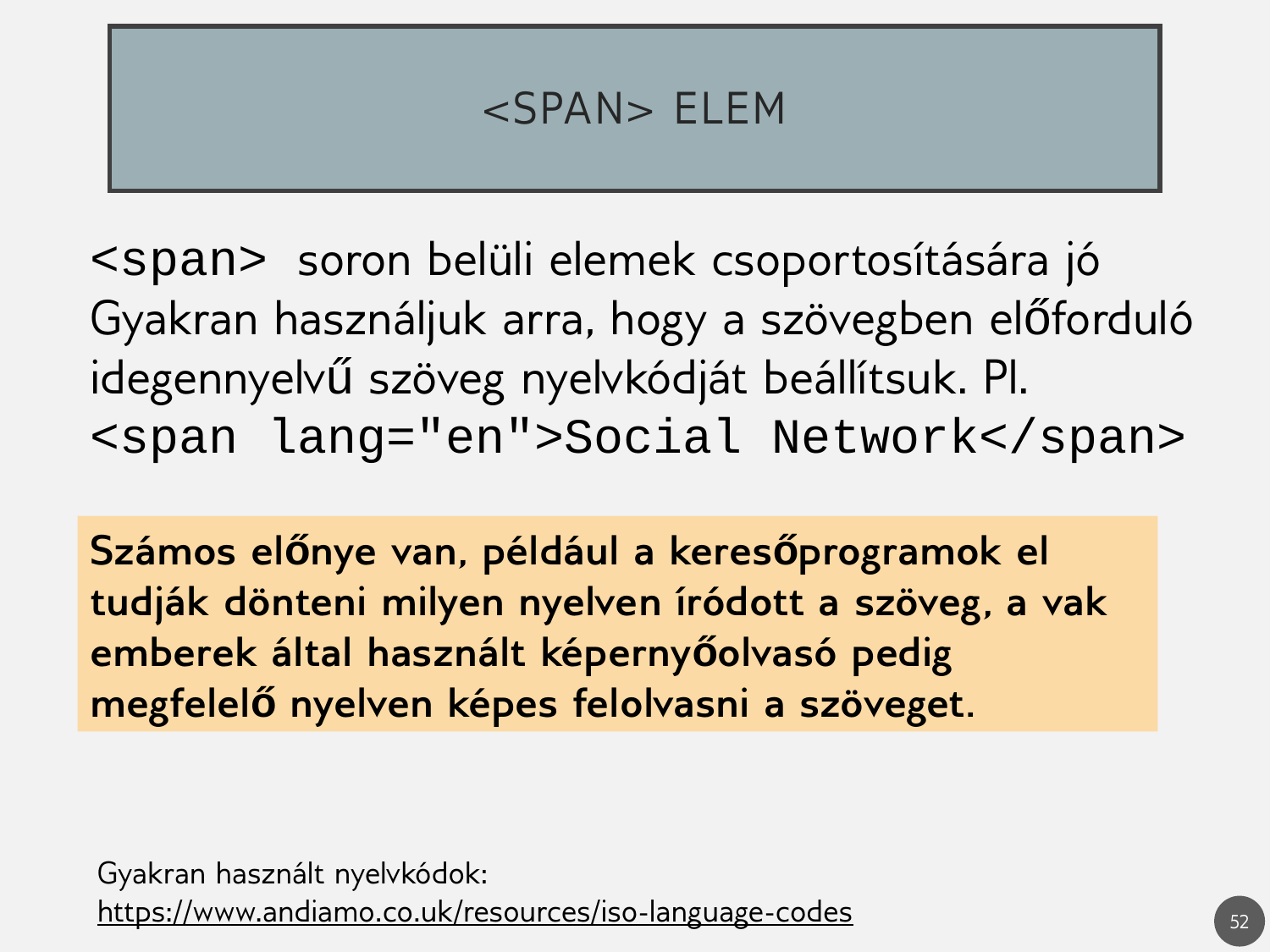

# <span> elem
<span> soron belüli elemek csoportosítására jó
Gyakran használjuk arra, hogy a szövegben előforduló idegennyelvű szöveg nyelvkódját beállítsuk. Pl.
<span lang="en">Social Network</span>
Számos előnye van, például a keresőprogramok el tudják dönteni milyen nyelven íródott a szöveg, a vak emberek által használt képernyőolvasó pedig megfelelő nyelven képes felolvasni a szöveget.
Gyakran használt nyelvkódok:
https://www.andiamo.co.uk/resources/iso-language-codes

52